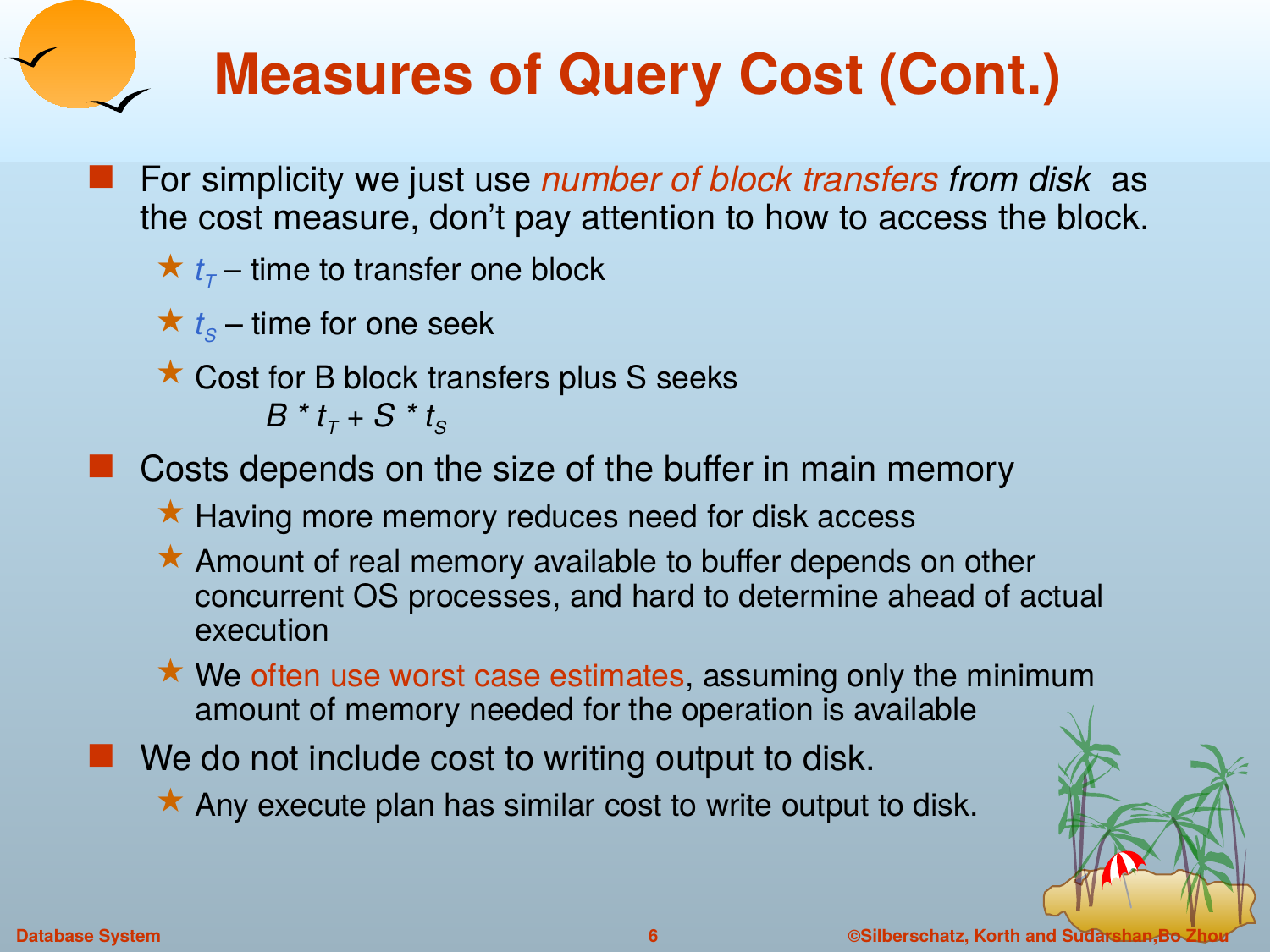

# Measures of Query Cost (Cont.)
For simplicity we just use number of block transfers from disk  as the cost measure, don’t pay attention to how to access the block.
tT – time to transfer one block
tS – time for one seek
Cost for B block transfers plus S seeks
        B * tT + S * tS
Costs depends on the size of the buffer in main memory
Having more memory reduces need for disk access
Amount of real memory available to buffer depends on other concurrent OS processes, and hard to determine ahead of actual execution
We often use worst case estimates, assuming only the minimum amount of memory needed for the operation is available
We do not include cost to writing output to disk.
Any execute plan has similar cost to write output to disk.